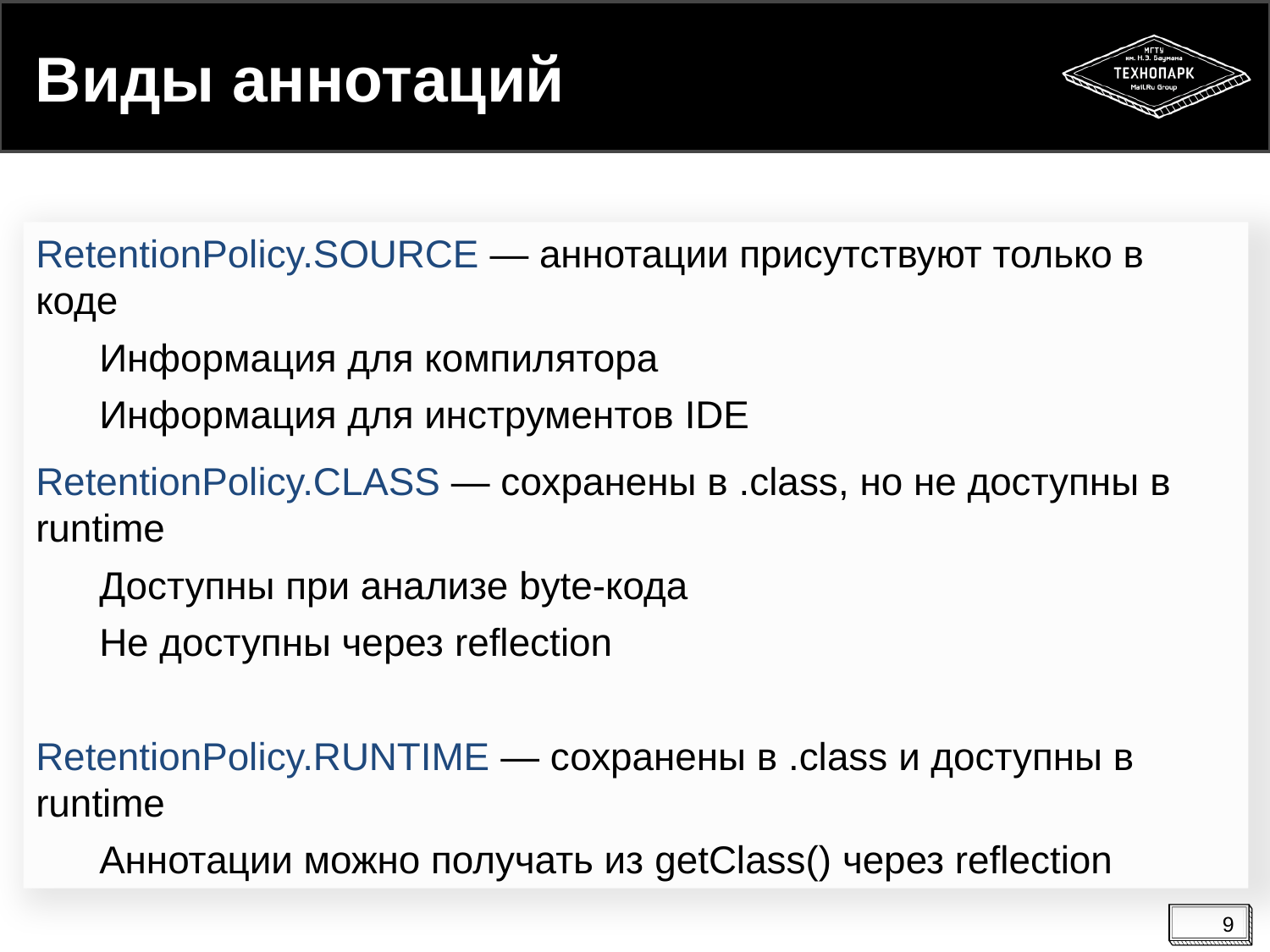

# Виды аннотаций

RetentionPolicy.SOURCE ― аннотации присутствуют только в коде
Информация для компилятора
Информация для инструментов IDE
RetentionPolicy.CLASS ― сохранены в .class, но не доступны в runtime
Доступны при анализе byte-кода
Не доступны через reflection
RetentionPolicy.RUNTIME ― сохранены в .class и доступны в runtime
Аннотации можно получать из getClass() через reflection
9